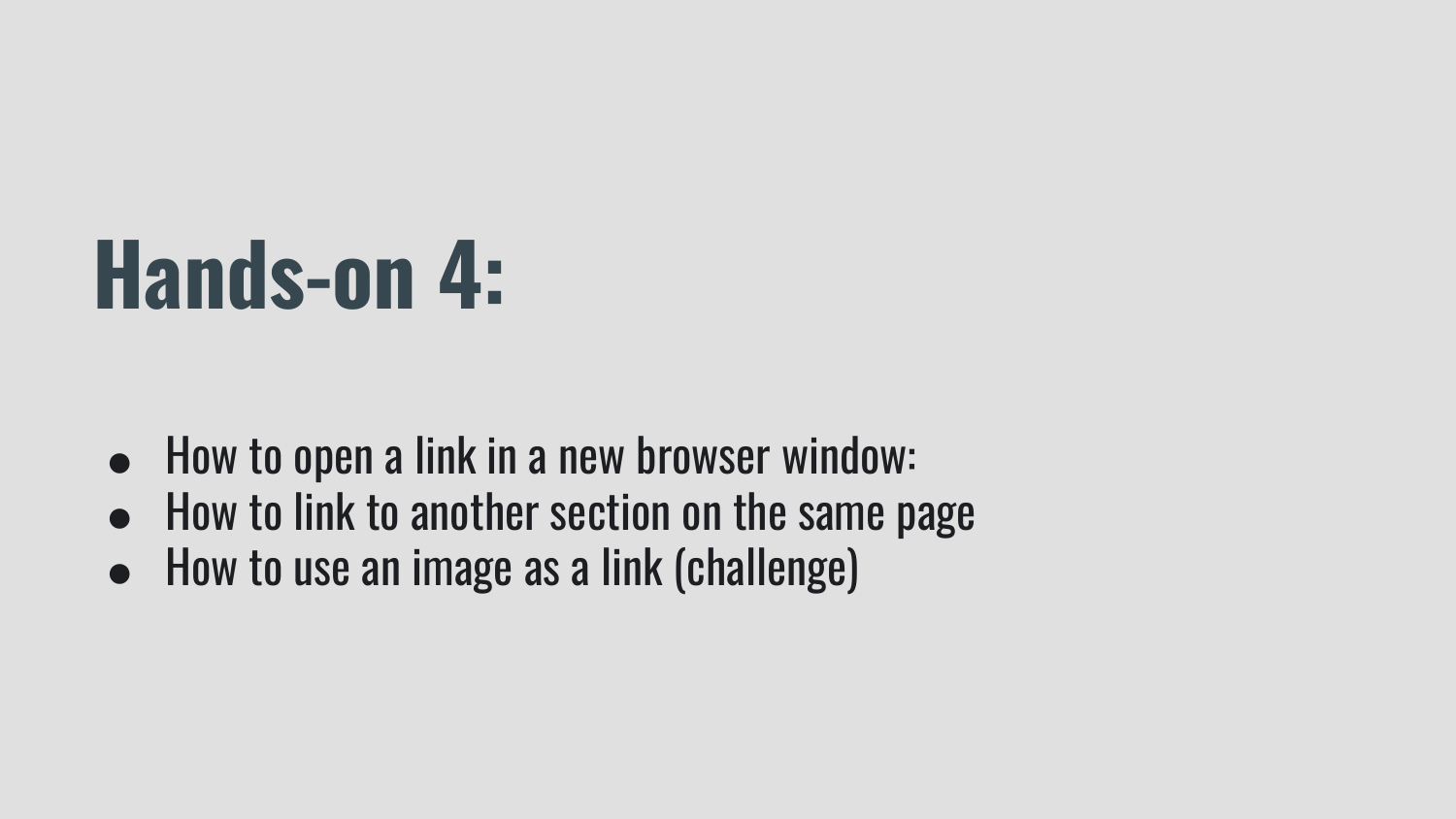

# Hands-on 4:

How to open a link in a new browser window:
How to link to another section on the same page
How to use an image as a link (challenge)